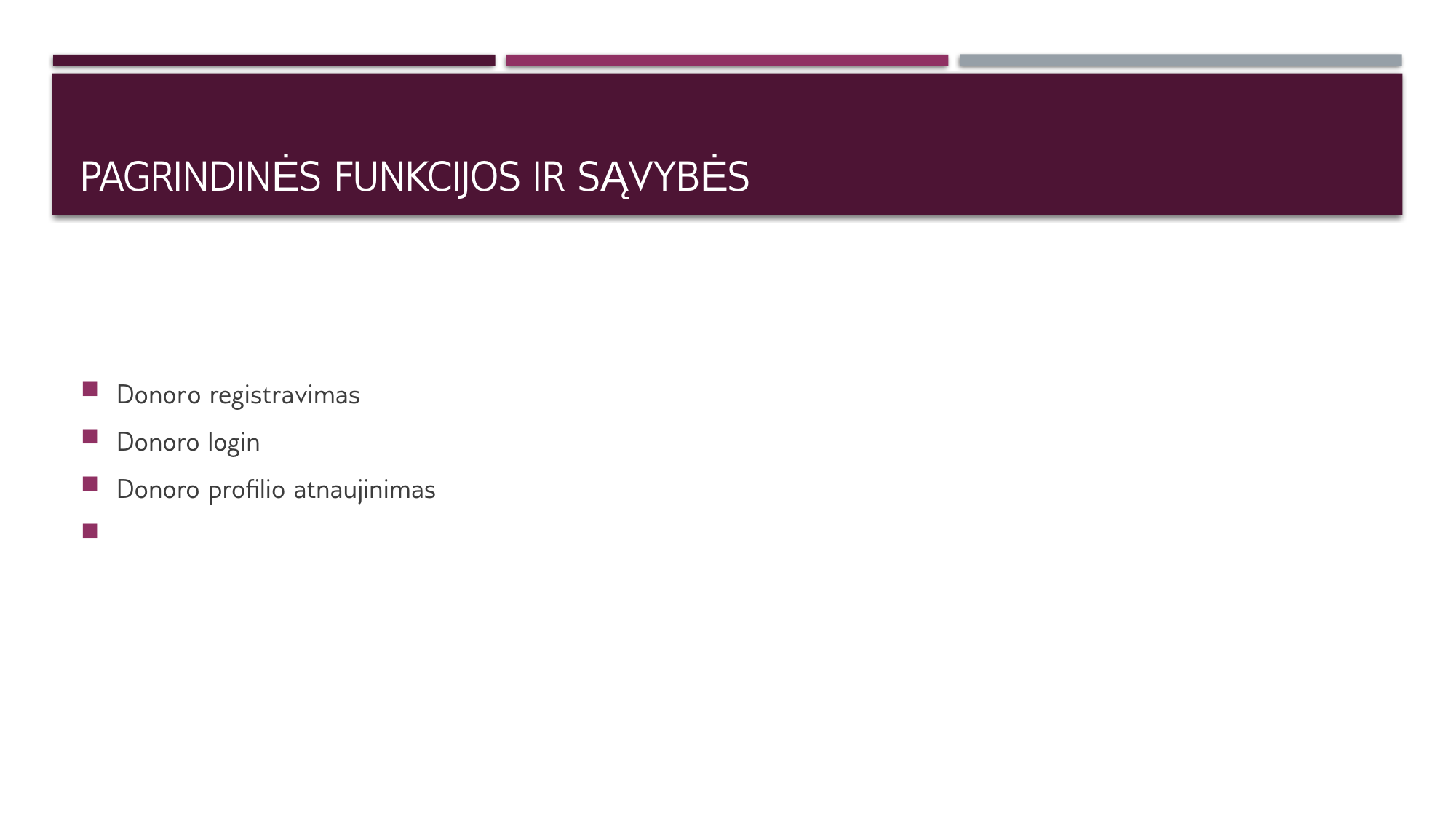

# Pagrindinės funkcijos ir sąvybės
Donoro registravimas
Donoro login
Donoro profilio atnaujinimas